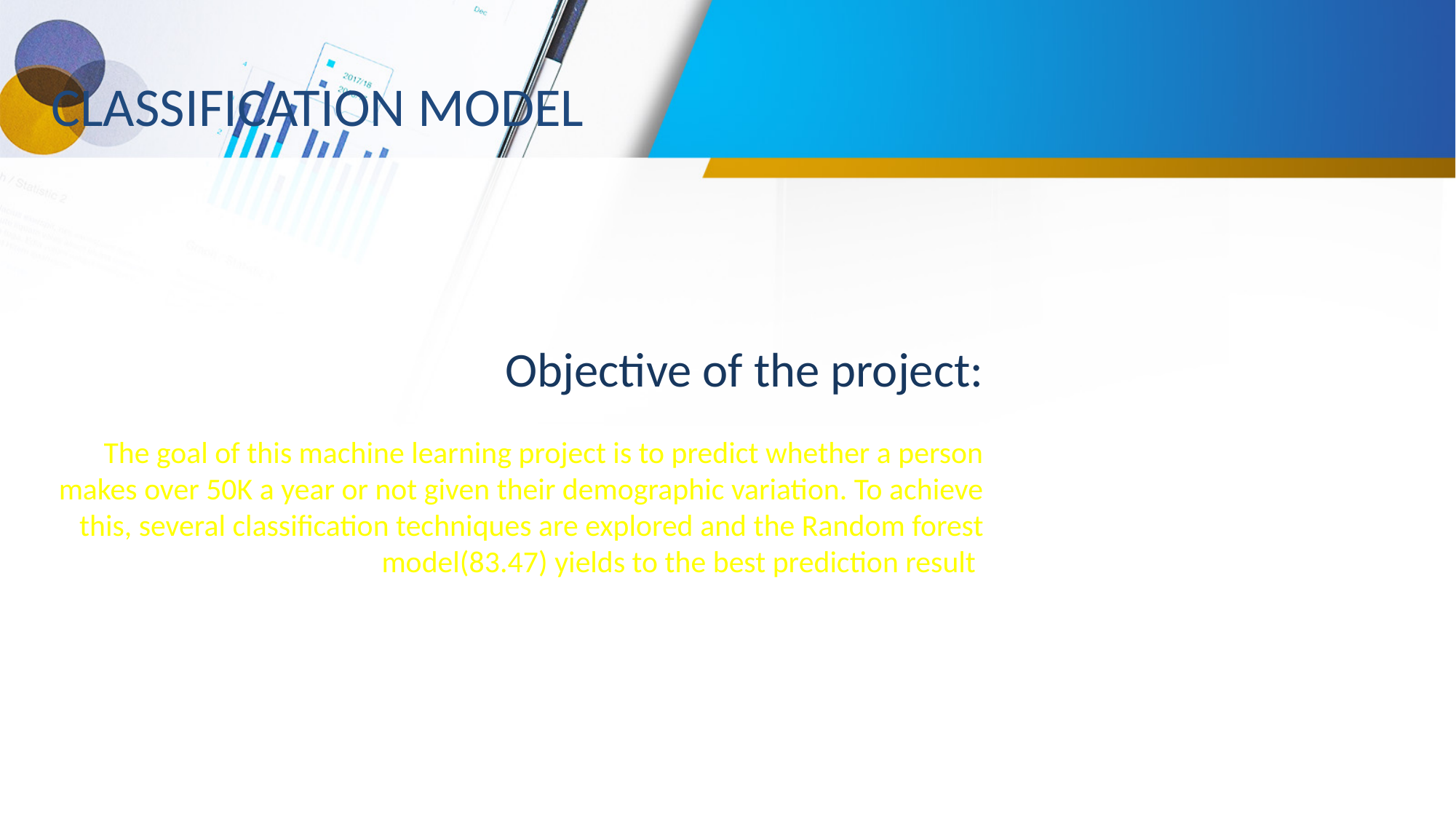

CLASSIFICATION MODEL
# Objective of the project: The goal of this machine learning project is to predict whether a person makes over 50K a year or not given their demographic variation. To achieve this, several classification techniques are explored and the Random forest model(83.47) yields to the best prediction result.